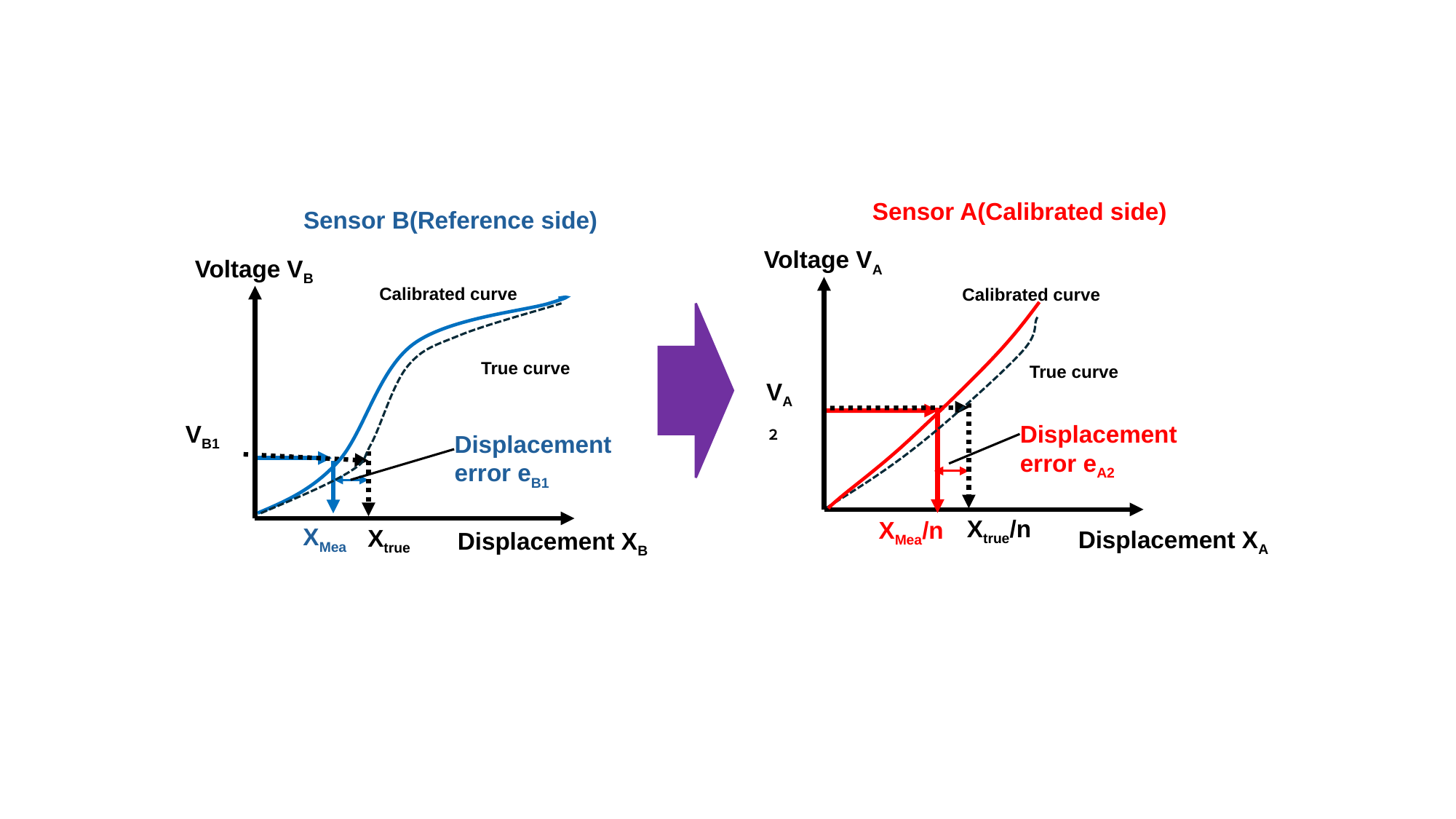

Sensor A(Calibrated side)
Voltage VA
Calibrated curve
True curve
VA２
Displacement error eA2
Xtrue/n
XMea/n
Displacement XA
Sensor B(Reference side)
Voltage VB
Calibrated curve
True curve
VB1
Displacement error eB1
XMea
Xtrue
Displacement XB